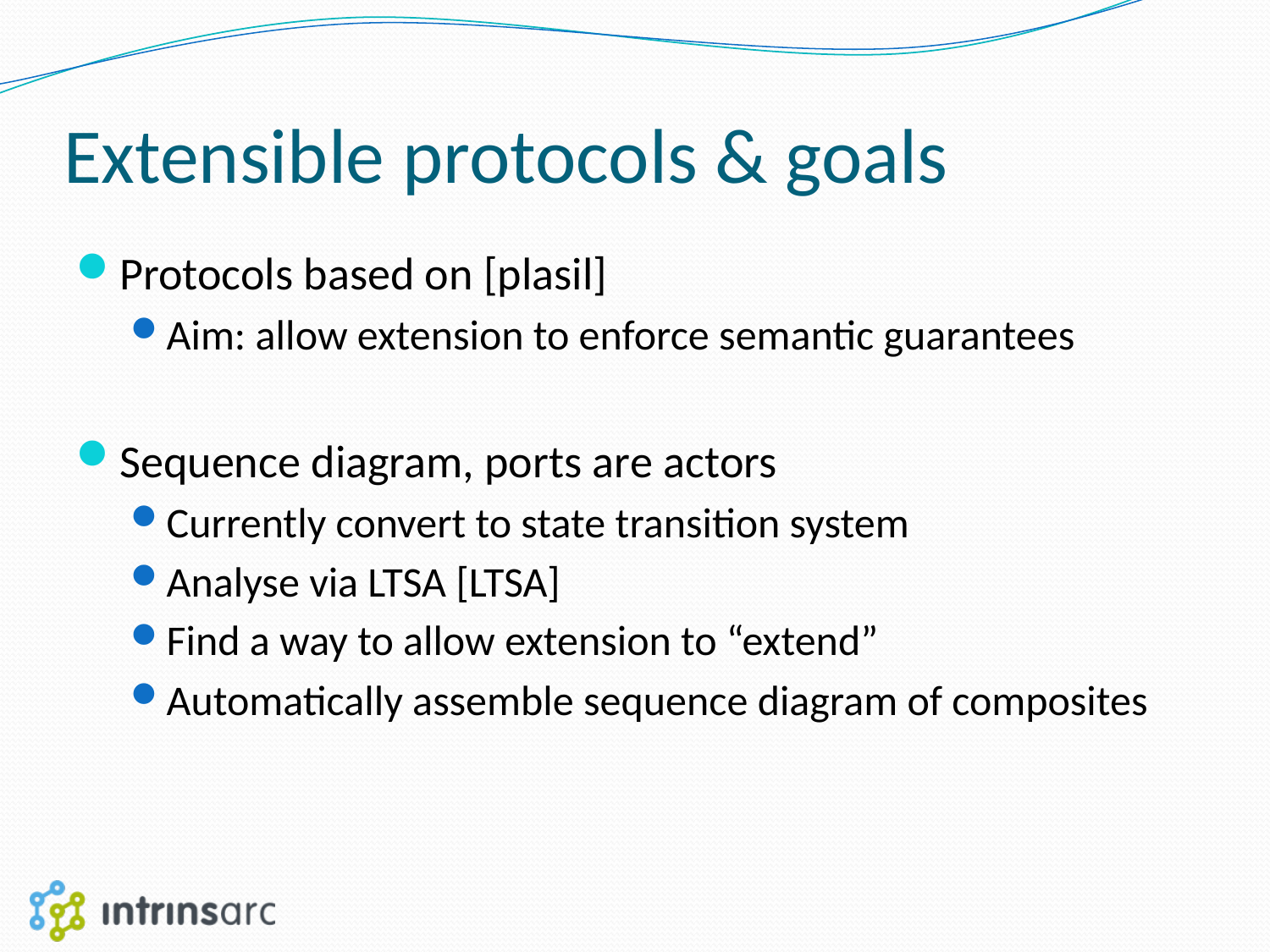

# Extensible protocols & goals
Protocols based on [plasil]
Aim: allow extension to enforce semantic guarantees

Sequence diagram, ports are actors
Currently convert to state transition system
Analyse via LTSA [LTSA]
Find a way to allow extension to “extend”
Automatically assemble sequence diagram of composites